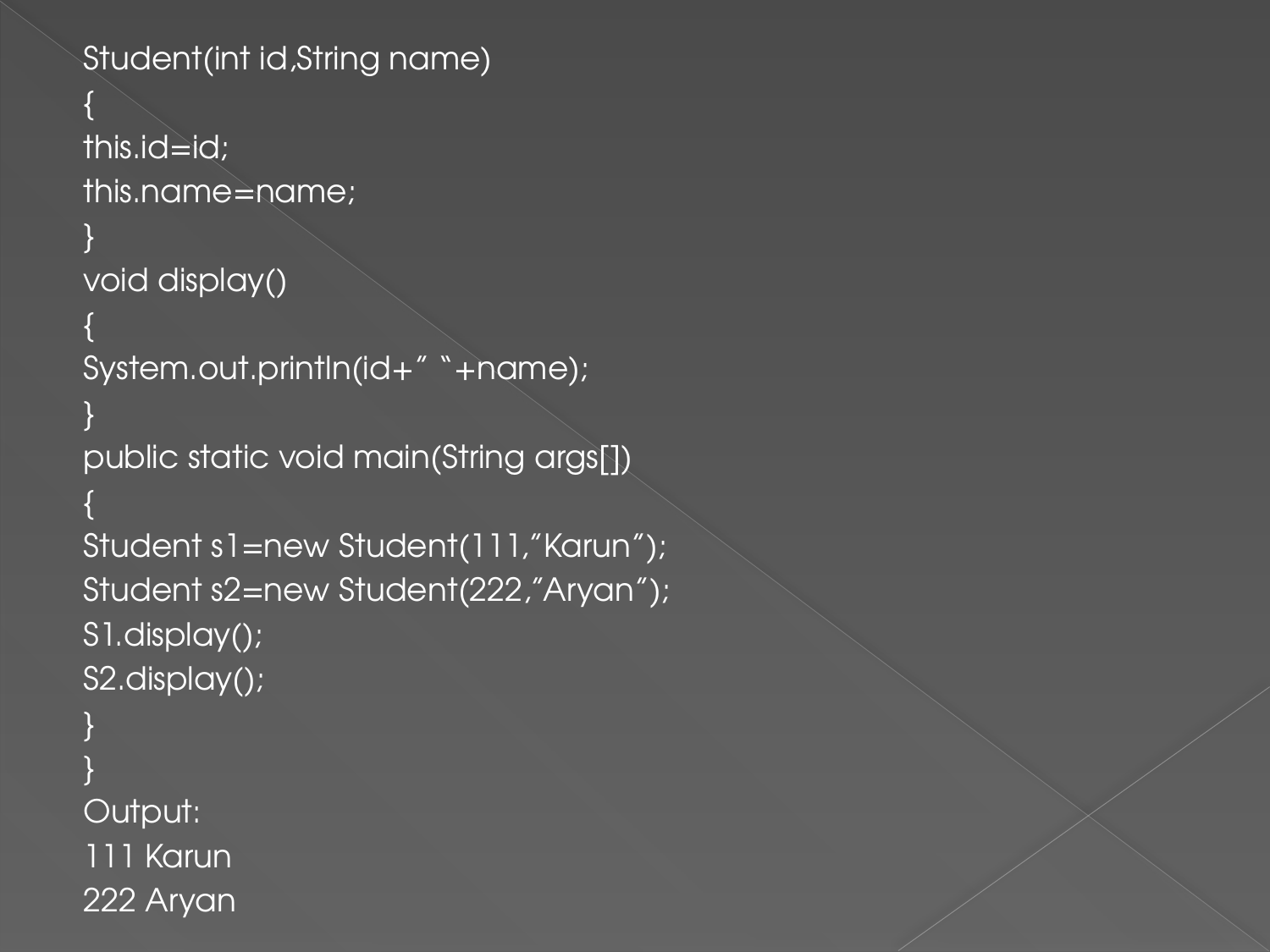

Student(int id,String name)
{
this.id=id;
this.name=name;
}
void display()
{
System.out.println(id+” “+name);
}
public static void main(String args[])
{
Student s1=new Student(111,”Karun”);
Student s2=new Student(222,”Aryan”);
S1.display();
S2.display();
}
}
Output:
111 Karun
222 Aryan